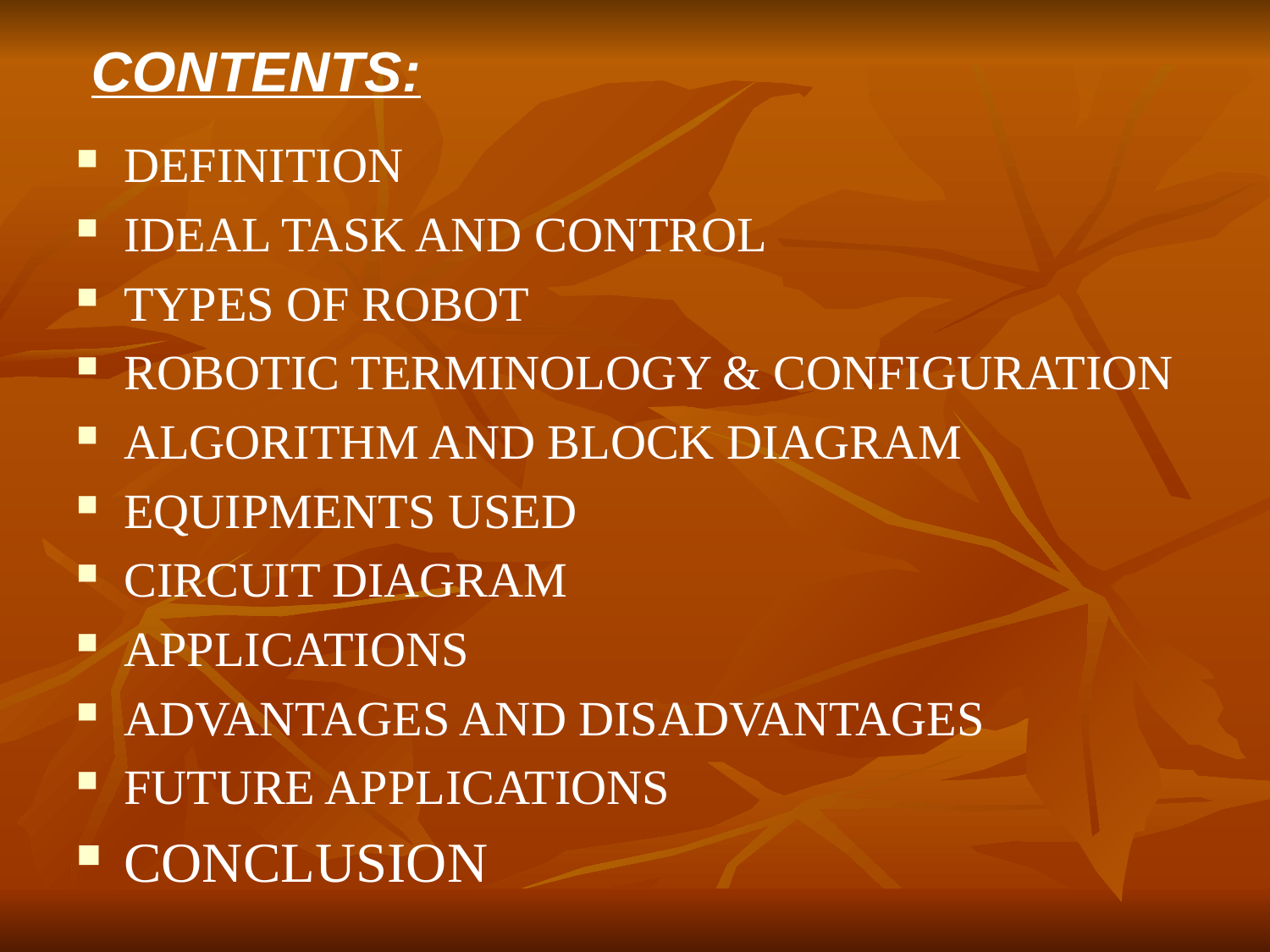

CONTENTS:
DEFINITION
IDEAL TASK AND CONTROL
TYPES OF ROBOT
ROBOTIC TERMINOLOGY & CONFIGURATION
ALGORITHM AND BLOCK DIAGRAM
EQUIPMENTS USED
CIRCUIT DIAGRAM
APPLICATIONS
ADVANTAGES AND DISADVANTAGES
FUTURE APPLICATIONS
CONCLUSION